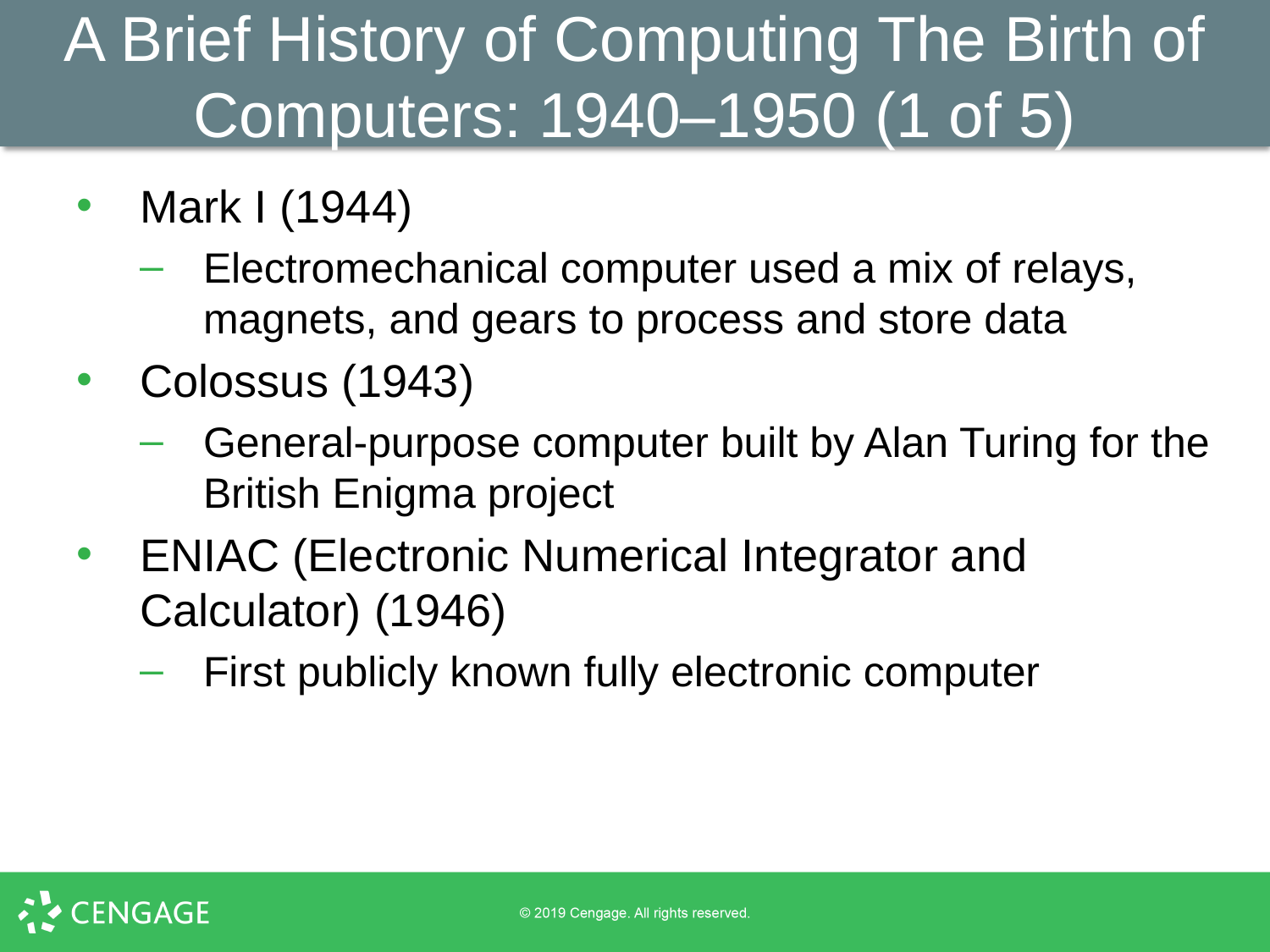

# A Brief History of Computing The Birth of Computers: 1940–1950 (1 of 5)
Mark I (1944)
Electromechanical computer used a mix of relays, magnets, and gears to process and store data
Colossus (1943)
General-purpose computer built by Alan Turing for the British Enigma project
ENIAC (Electronic Numerical Integrator and Calculator) (1946)
First publicly known fully electronic computer